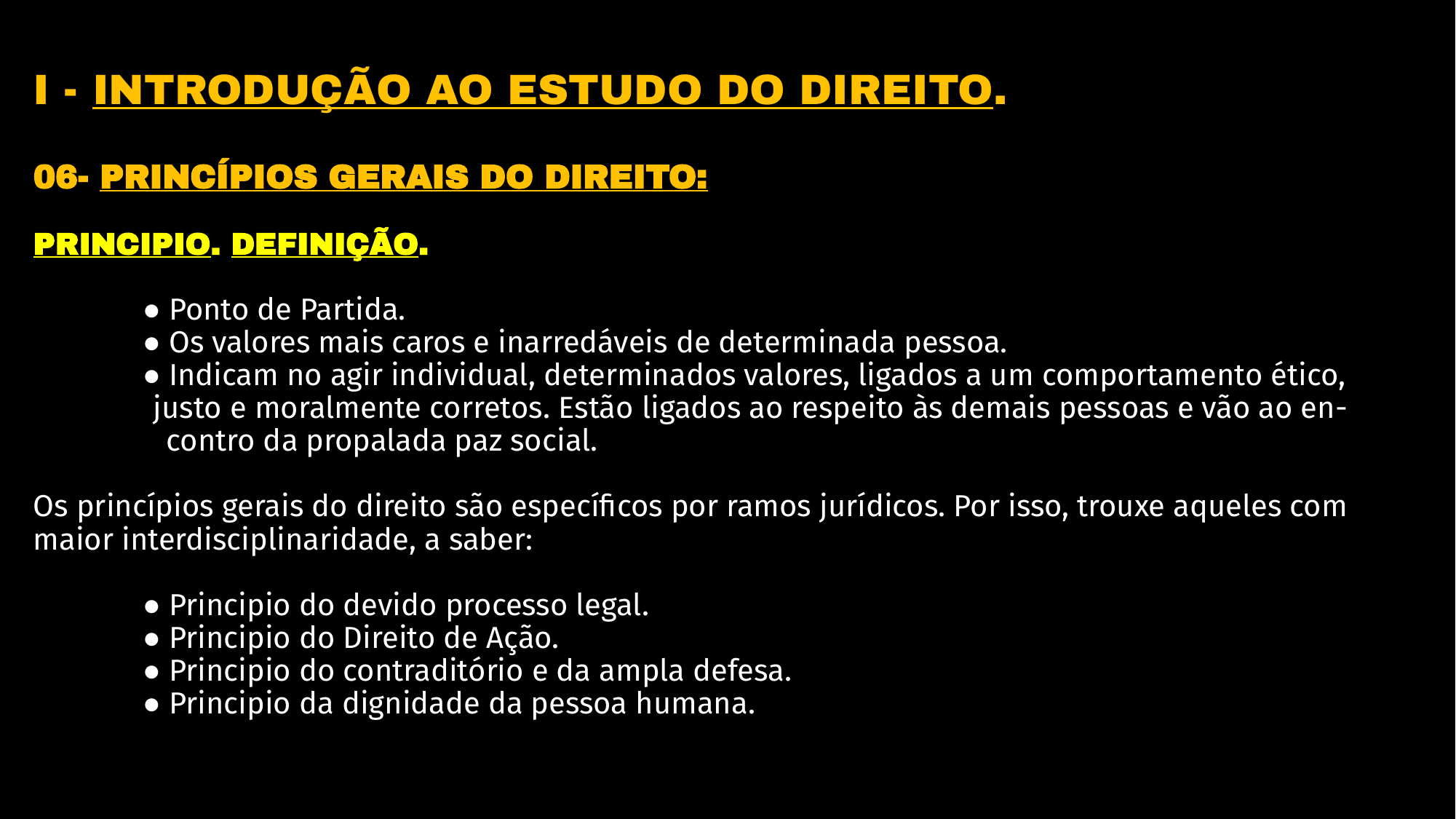

# I - Introdução ao Estudo do Direito. 06- Princípios Gerais do Direito: Principio. Definição. ● Ponto de Partida. ● Os valores mais caros e inarredáveis de determinada pessoa. ● Indicam no agir individual, determinados valores, ligados a um comportamento ético, justo e moralmente corretos. Estão ligados ao respeito às demais pessoas e vão ao en-     	   contro da propalada paz social. Os princípios gerais do direito são específicos por ramos jurídicos. Por isso, trouxe aqueles com maior interdisciplinaridade, a saber: ● Principio do devido processo legal. ● Principio do Direito de Ação. ● Principio do contraditório e da ampla defesa. ● Principio da dignidade da pessoa humana.